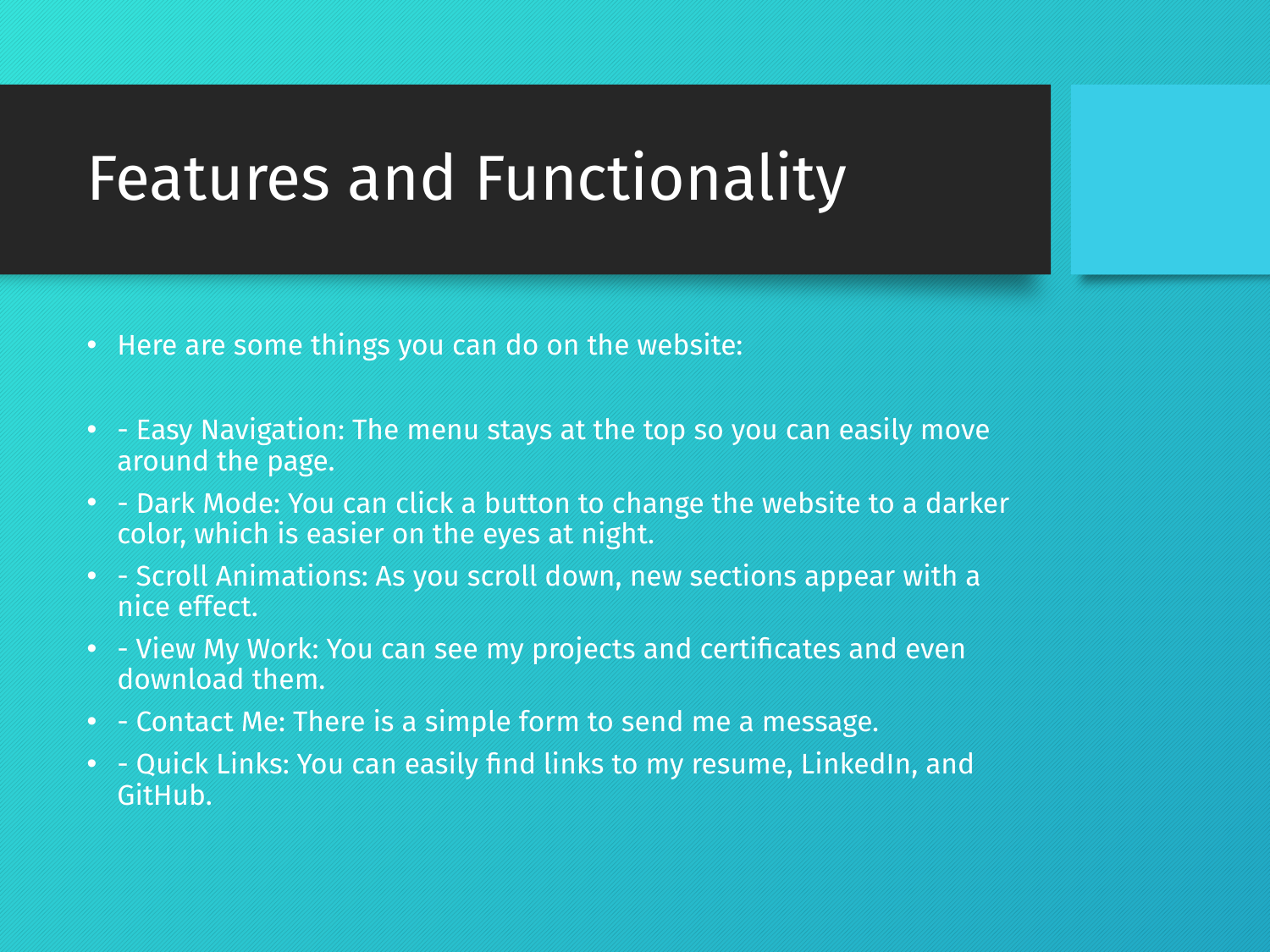

# Features and Functionality
Here are some things you can do on the website:

- Easy Navigation: The menu stays at the top so you can easily move around the page.
- Dark Mode: You can click a button to change the website to a darker color, which is easier on the eyes at night.
- Scroll Animations: As you scroll down, new sections appear with a nice effect.
- View My Work: You can see my projects and certificates and even download them.
- Contact Me: There is a simple form to send me a message.
- Quick Links: You can easily find links to my resume, LinkedIn, and GitHub.